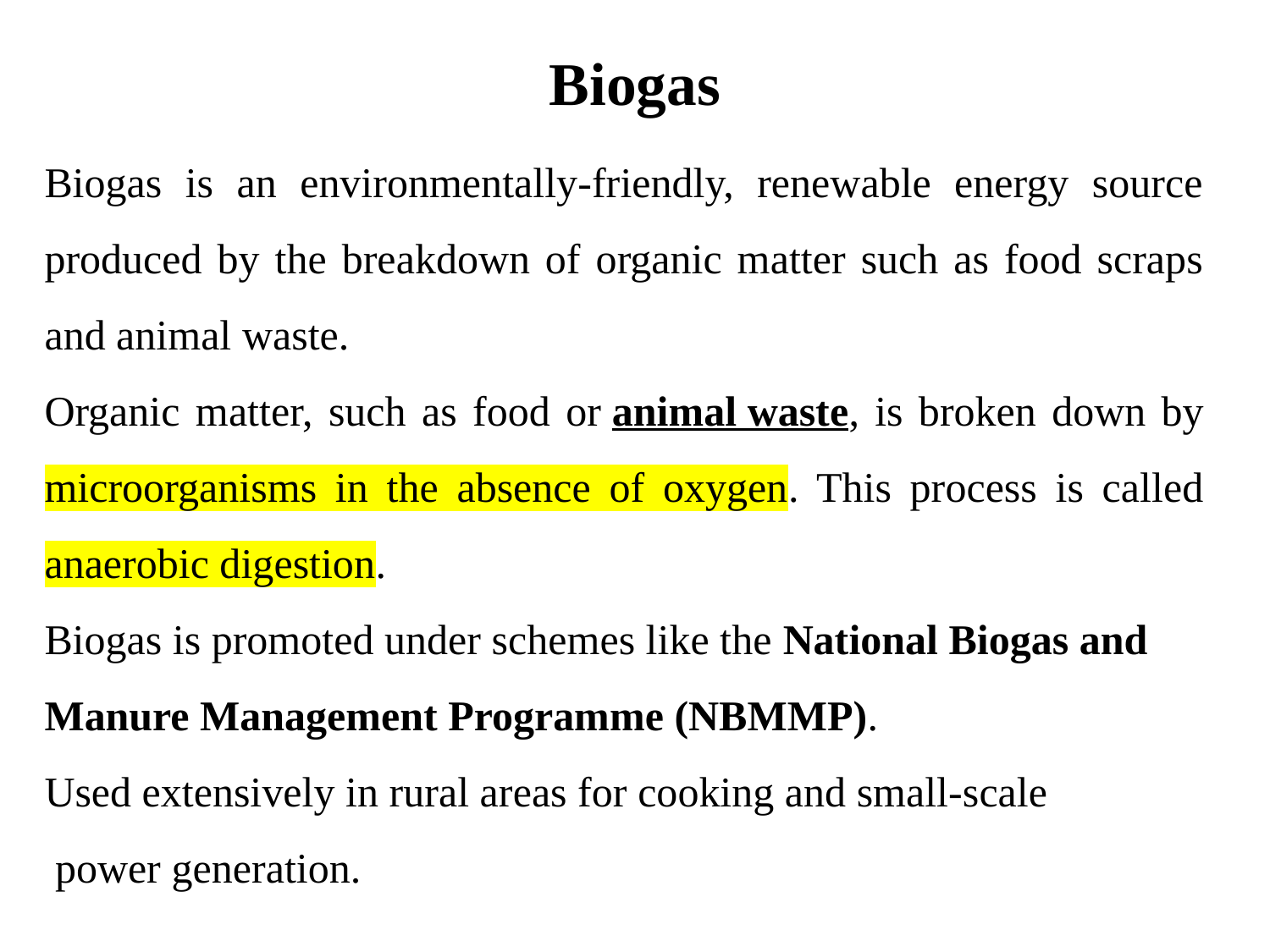

# Biogas
Biogas is an environmentally-friendly, renewable energy source produced by the breakdown of organic matter such as food scraps and animal waste.
Organic matter, such as food or animal waste, is broken down by microorganisms in the absence of oxygen. This process is called anaerobic digestion.
Biogas is promoted under schemes like the National Biogas and
Manure Management Programme (NBMMP).
Used extensively in rural areas for cooking and small-scale
 power generation.